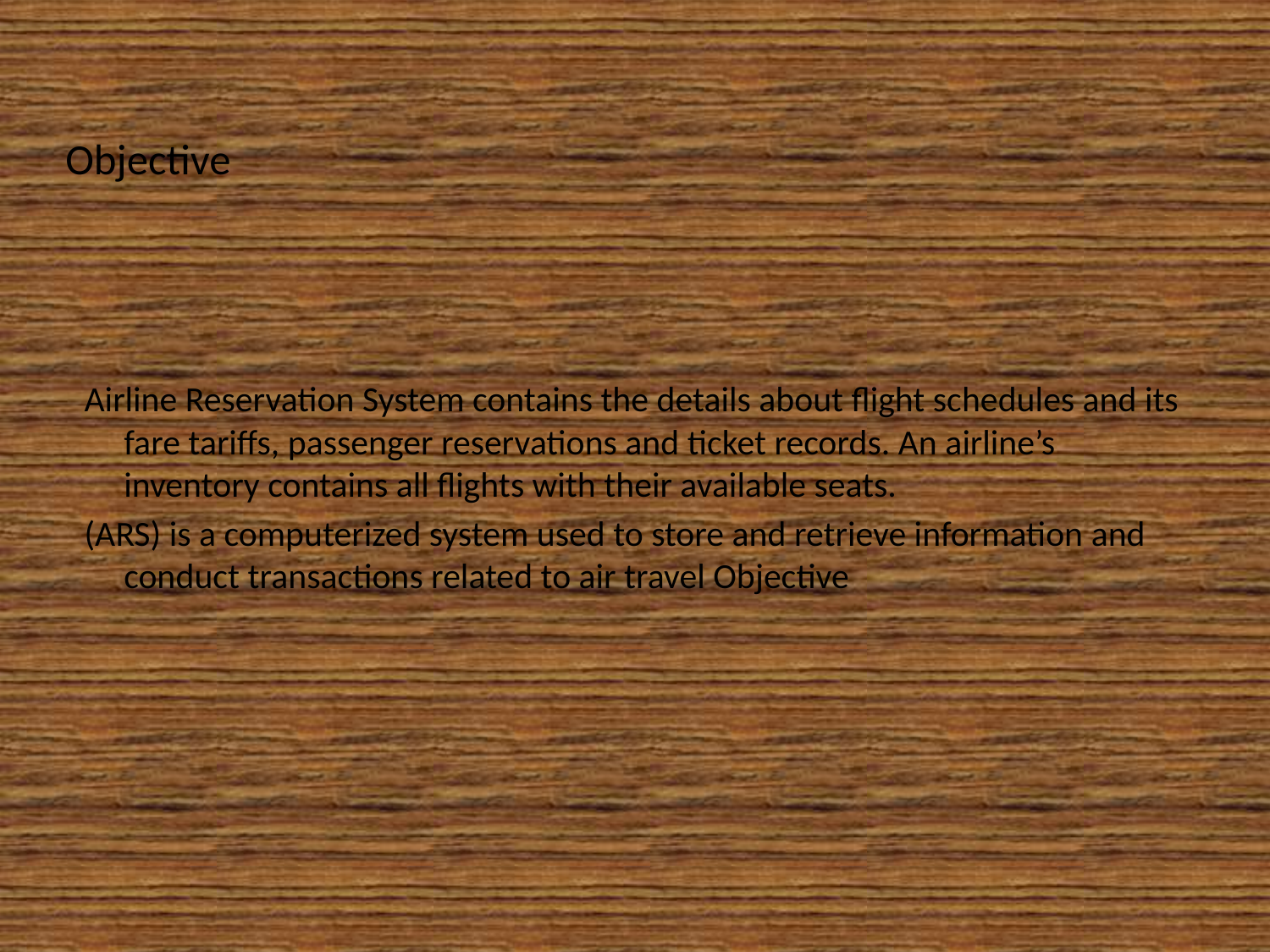

# Objective

 Airline Reservation System contains the details about flight schedules and its fare tariffs, passenger reservations and ticket records. An airline’s inventory contains all flights with their available seats.
 (ARS) is a computerized system used to store and retrieve information and conduct transactions related to air travel Objective